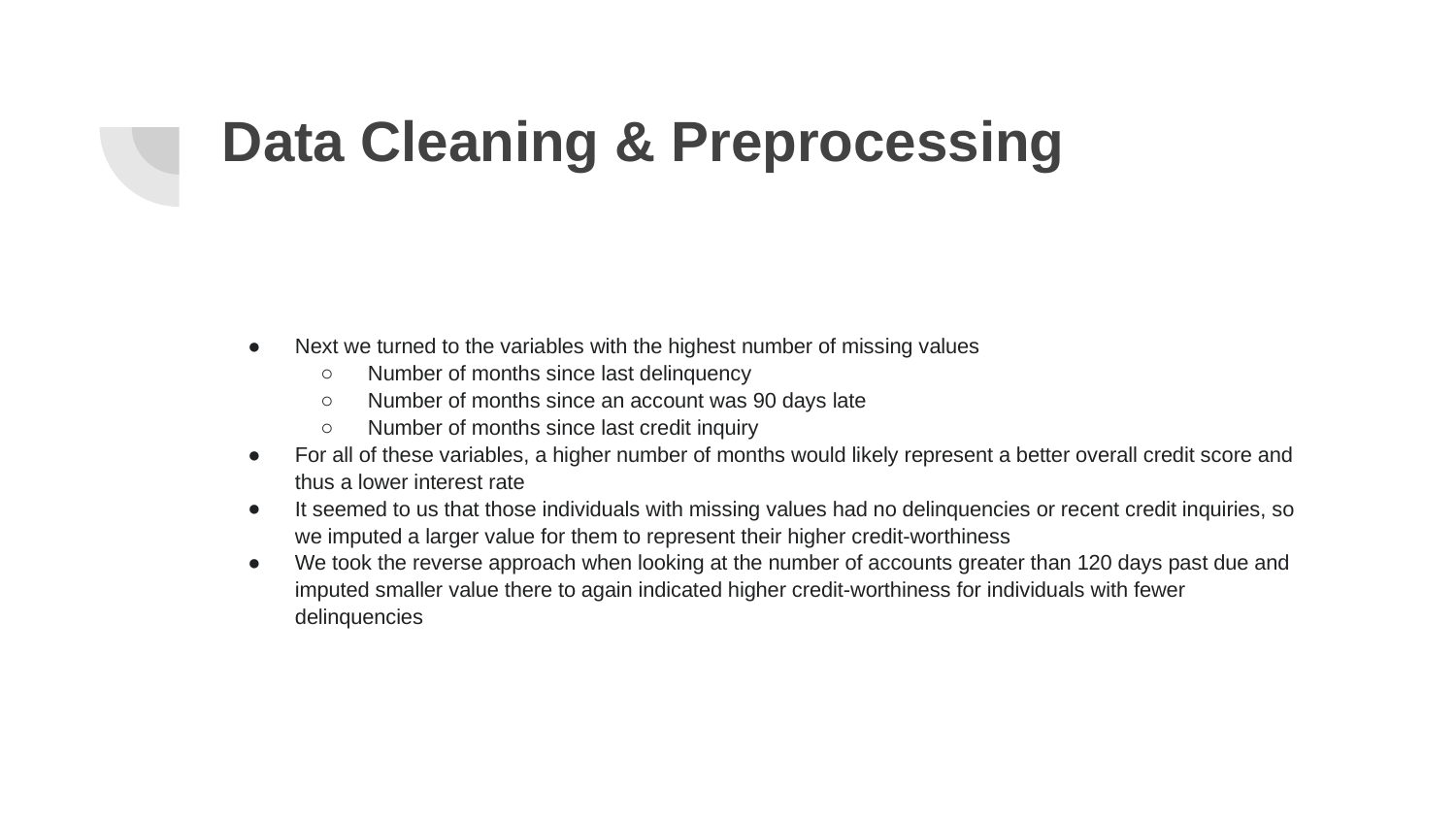

# Data Cleaning & Preprocessing
Next we turned to the variables with the highest number of missing values
Number of months since last delinquency
Number of months since an account was 90 days late
Number of months since last credit inquiry
For all of these variables, a higher number of months would likely represent a better overall credit score and thus a lower interest rate
It seemed to us that those individuals with missing values had no delinquencies or recent credit inquiries, so we imputed a larger value for them to represent their higher credit-worthiness
We took the reverse approach when looking at the number of accounts greater than 120 days past due and imputed smaller value there to again indicated higher credit-worthiness for individuals with fewer delinquencies